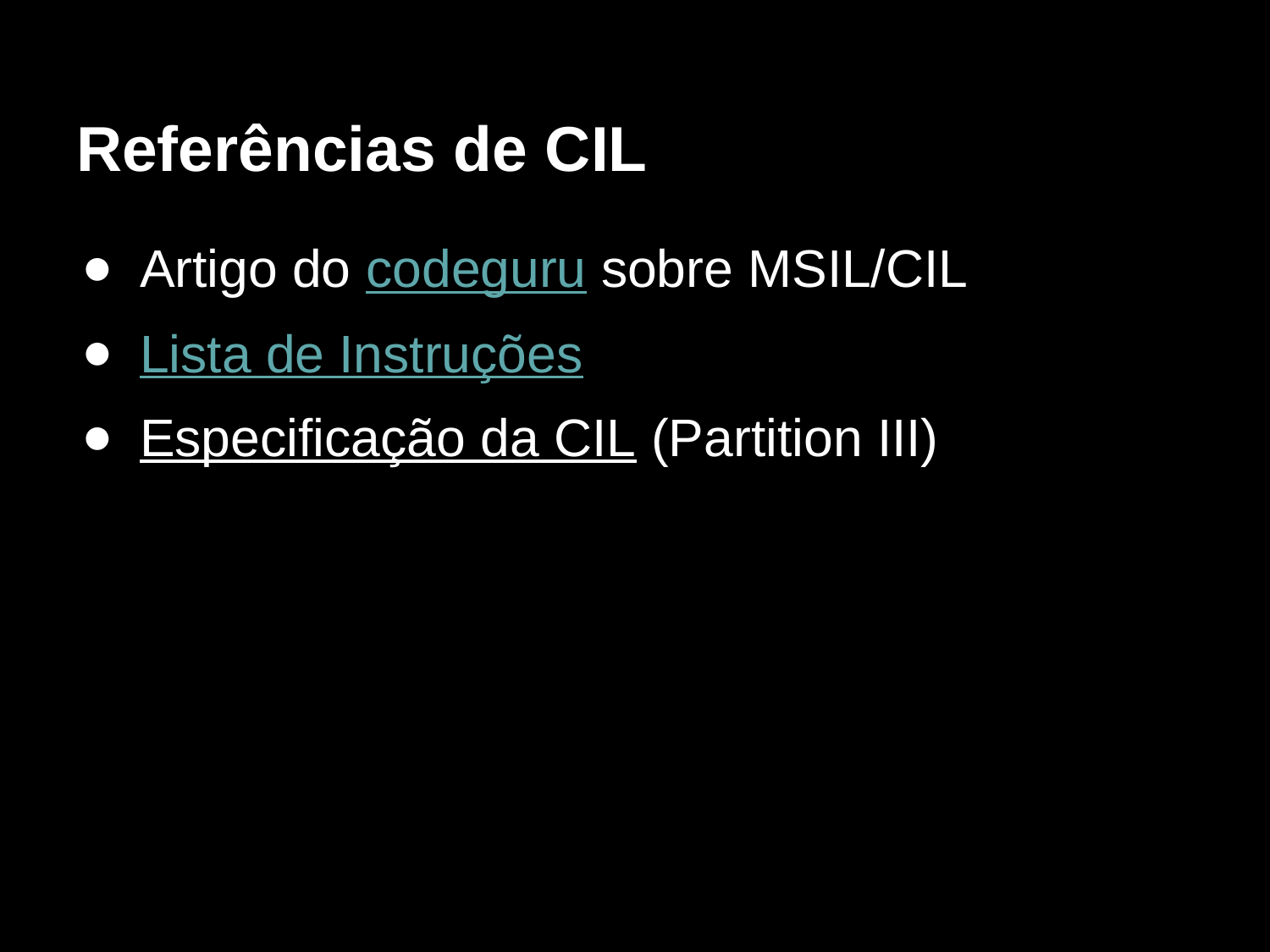

# Referências de CIL
Artigo do codeguru sobre MSIL/CIL
Lista de Instruções
Especificação da CIL (Partition III)